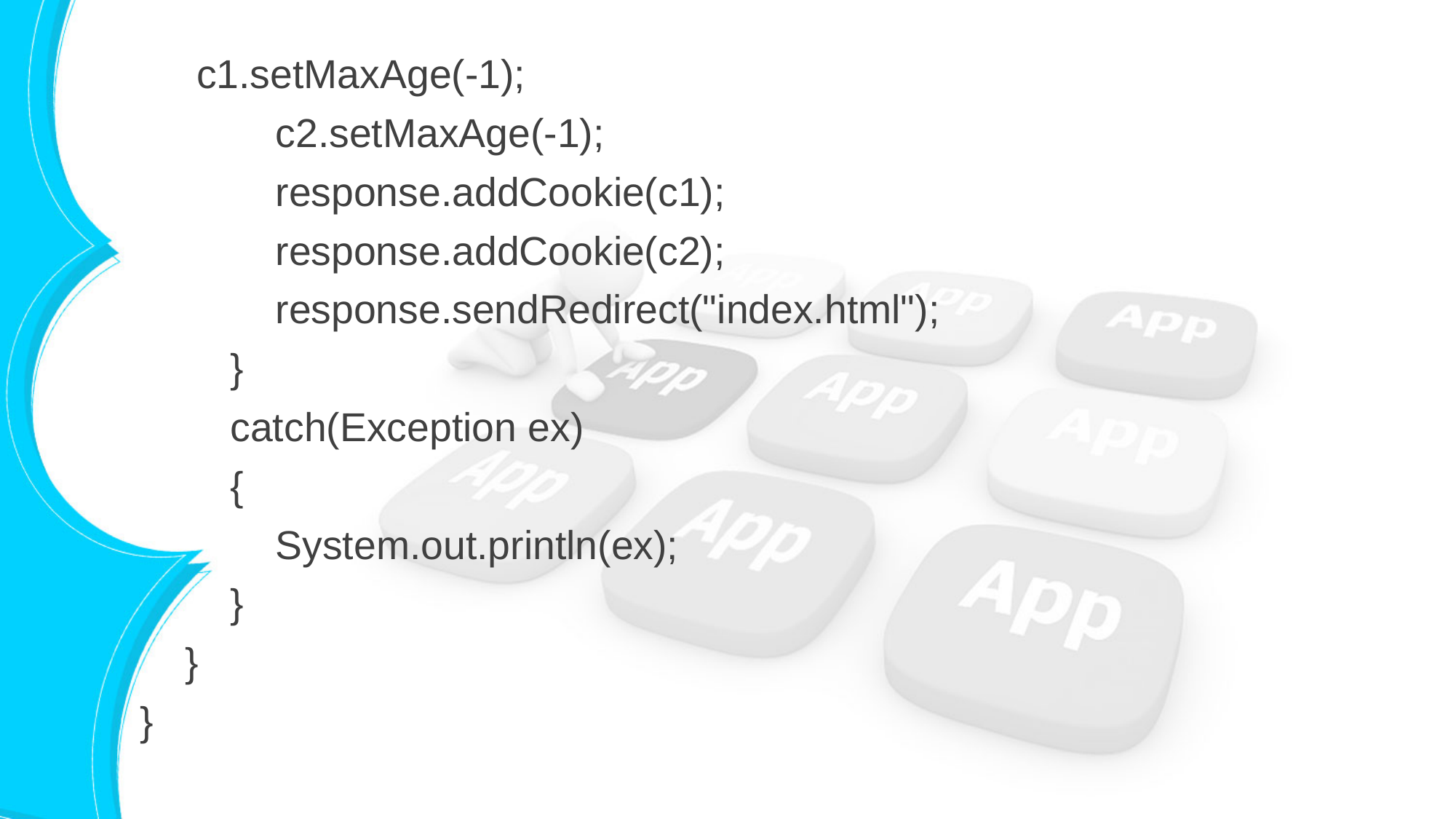

c1.setMaxAge(-1);
            c2.setMaxAge(-1);
            response.addCookie(c1);
            response.addCookie(c2);
            response.sendRedirect("index.html");
        }
        catch(Exception ex)
        {
            System.out.println(ex);
        }
    }
}